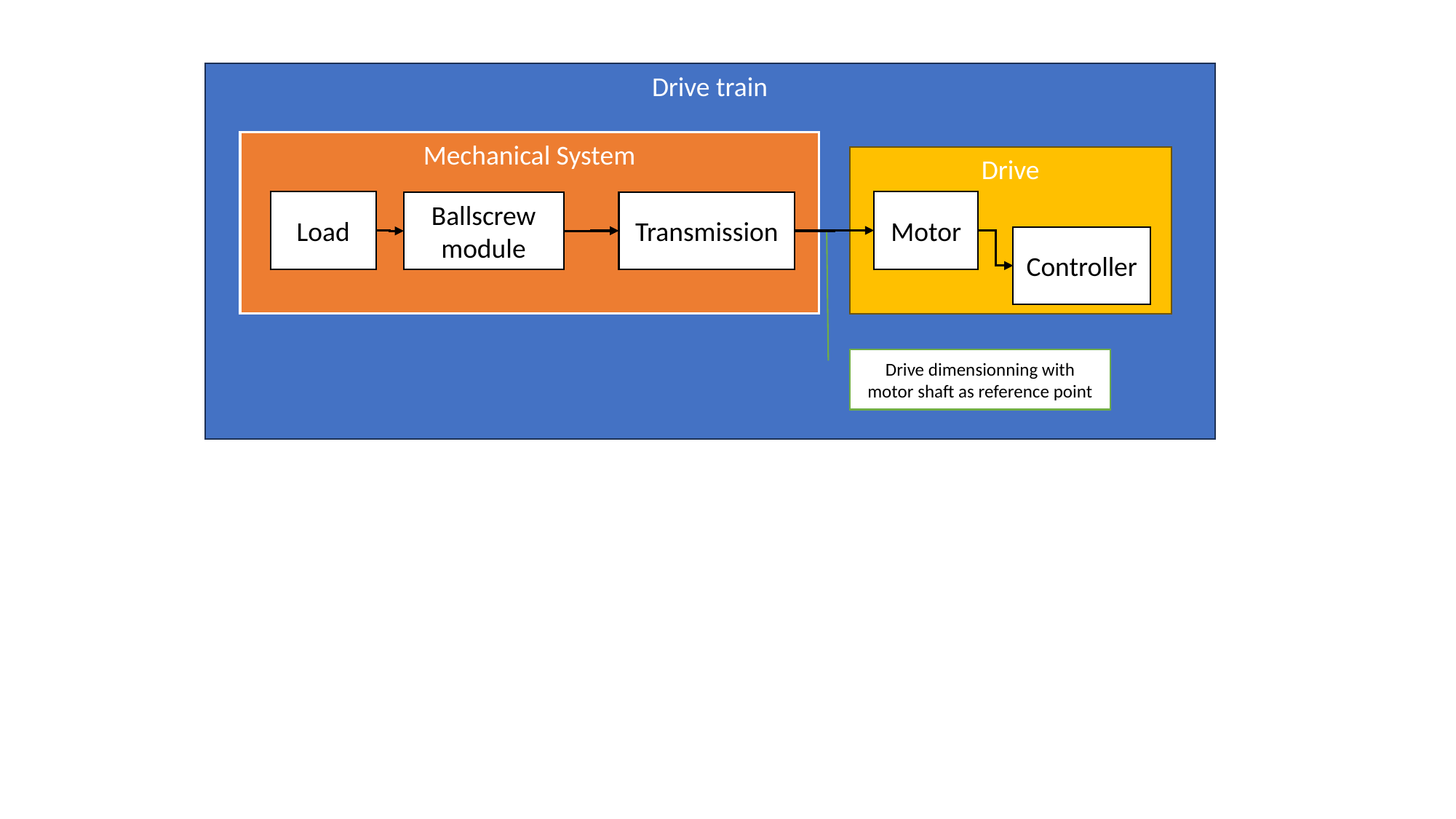

Drive train
Mechanical System
Drive
Motor
Load
Transmission
Ballscrew module
Controller
Drive dimensionning with motor shaft as reference point